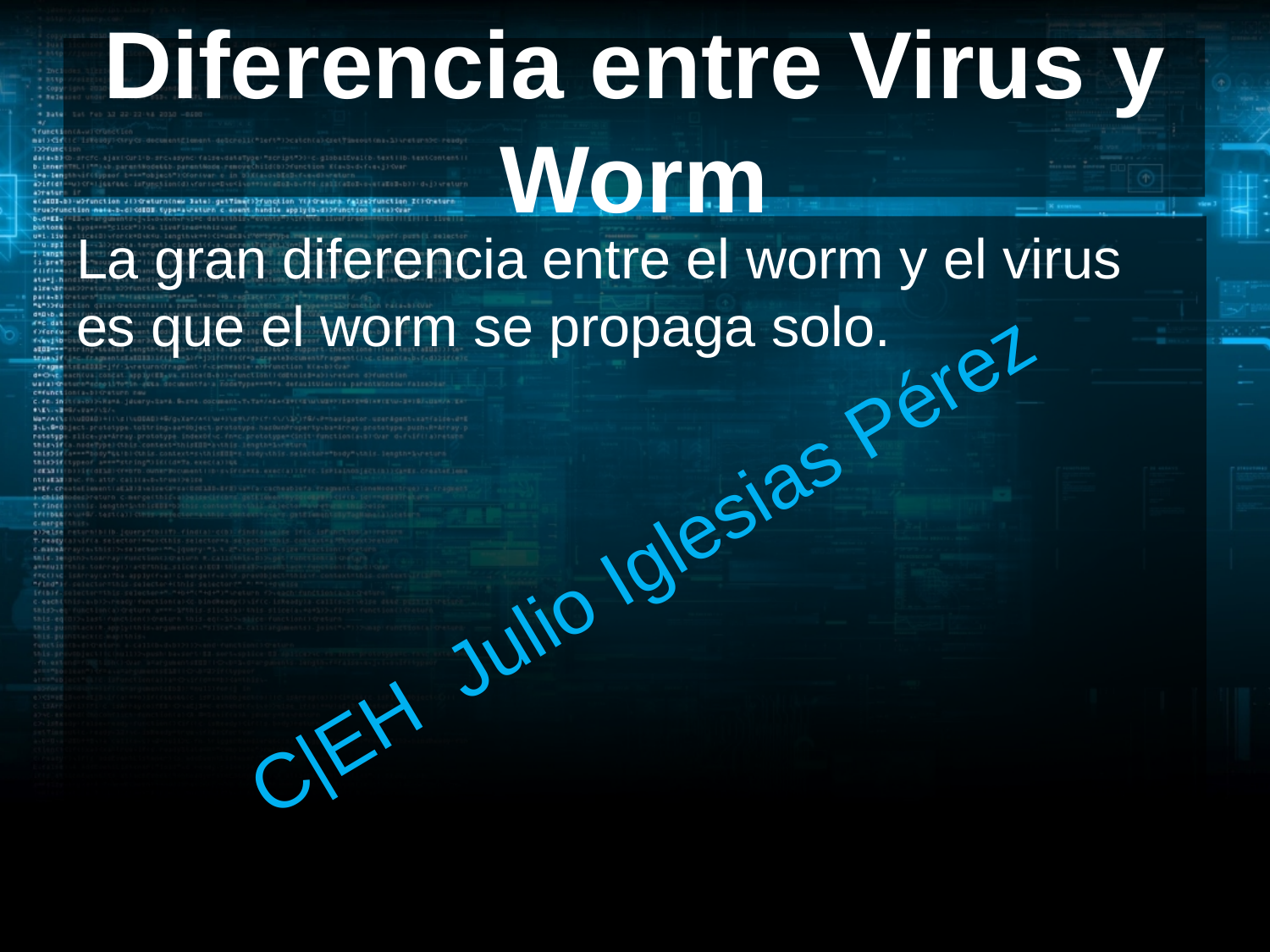

# Diferencia entre Virus y Worm
La gran diferencia entre el worm y el virus es que el worm se propaga solo.
C|EH  Julio Iglesias Pérez